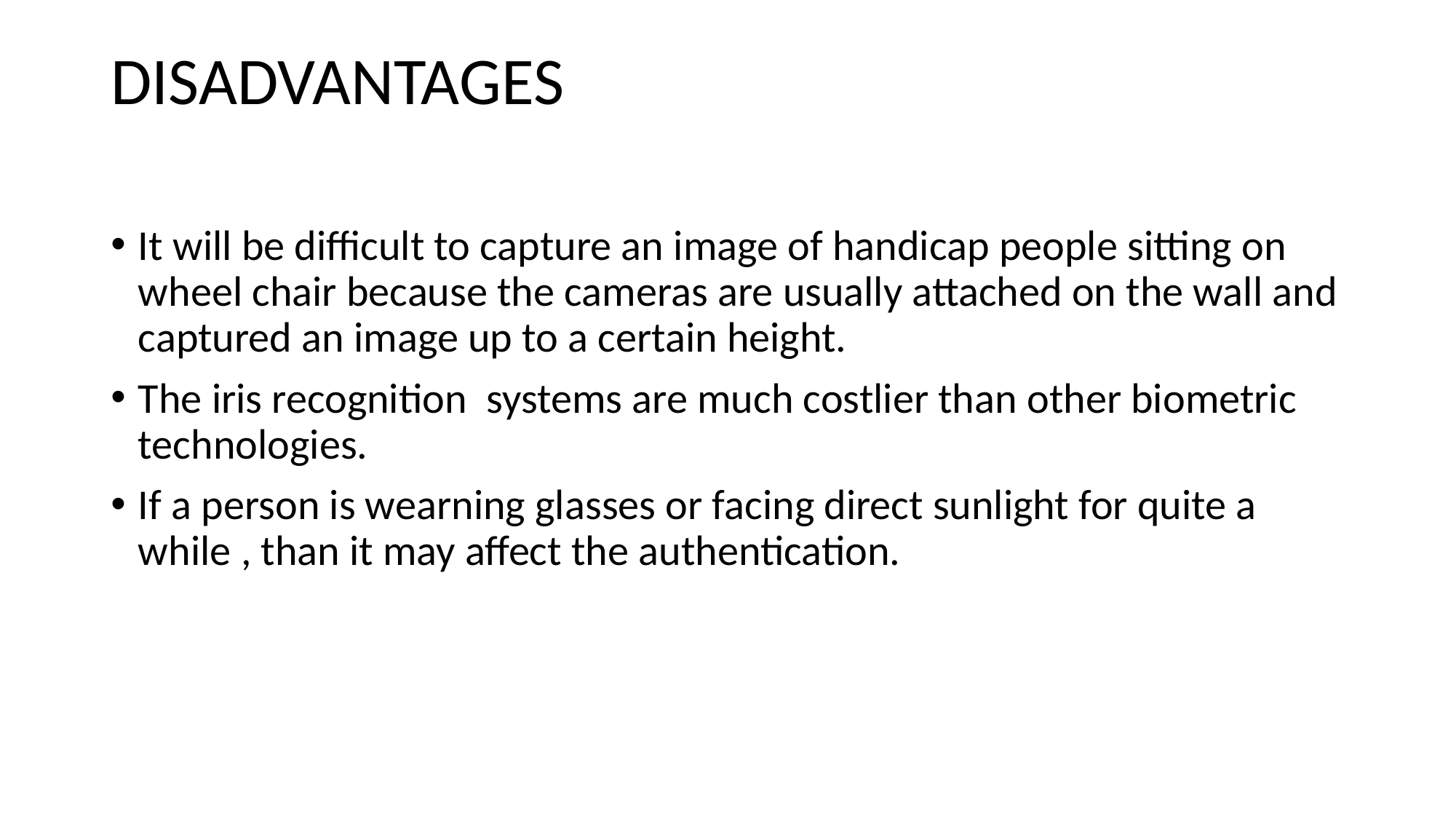

# DISADVANTAGES
It will be difficult to capture an image of handicap people sitting on wheel chair because the cameras are usually attached on the wall and captured an image up to a certain height.
The iris recognition  systems are much costlier than other biometric technologies.
If a person is wearning glasses or facing direct sunlight for quite a while , than it may affect the authentication.